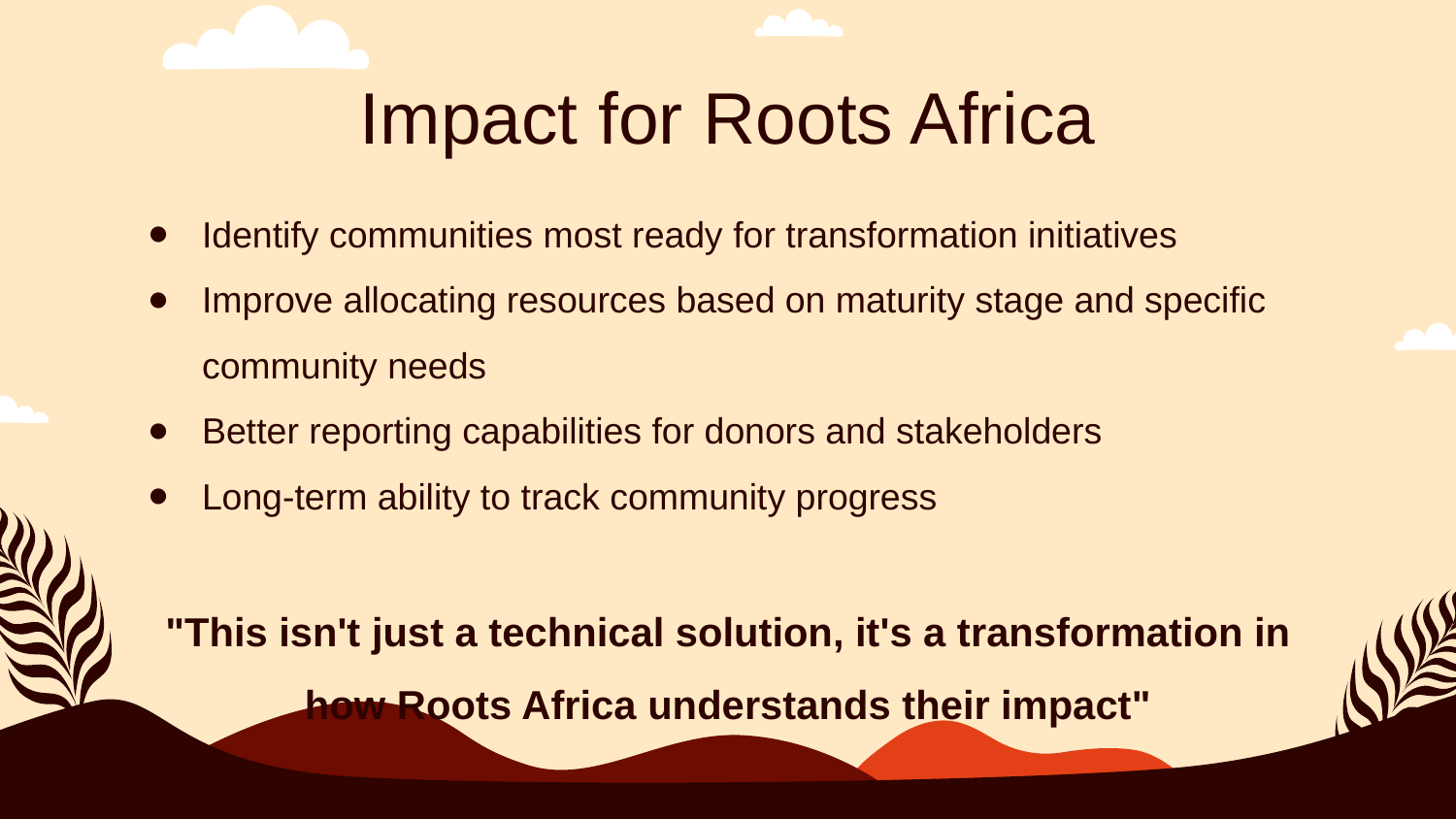

# Impact for Roots Africa
Identify communities most ready for transformation initiatives
Improve allocating resources based on maturity stage and specific community needs
Better reporting capabilities for donors and stakeholders
Long-term ability to track community progress
"This isn't just a technical solution, it's a transformation in how Roots Africa understands their impact"